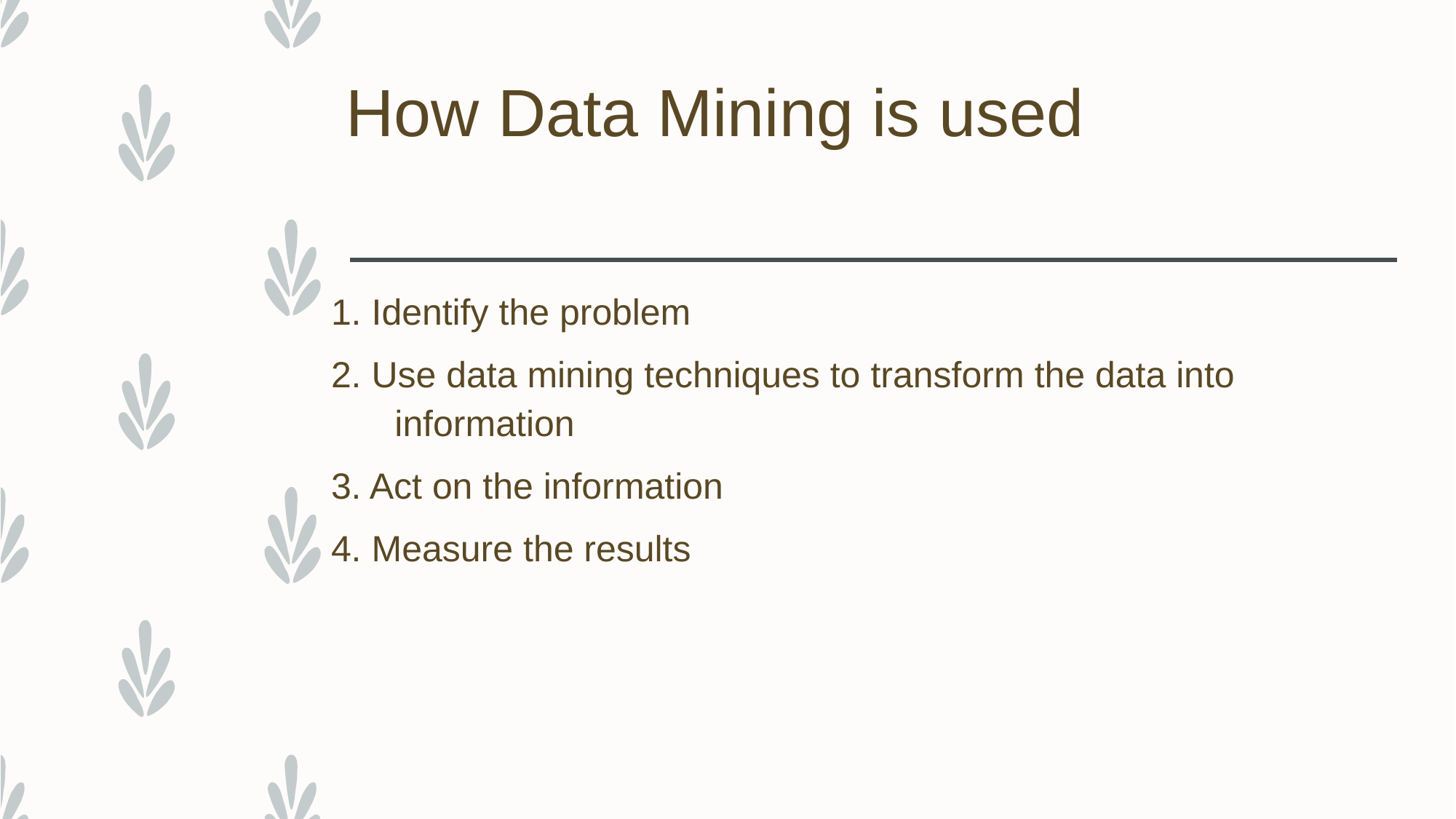

# How Data Mining is used
1. Identify the problem
2. Use data mining techniques to transform the data into information
3. Act on the information
4. Measure the results